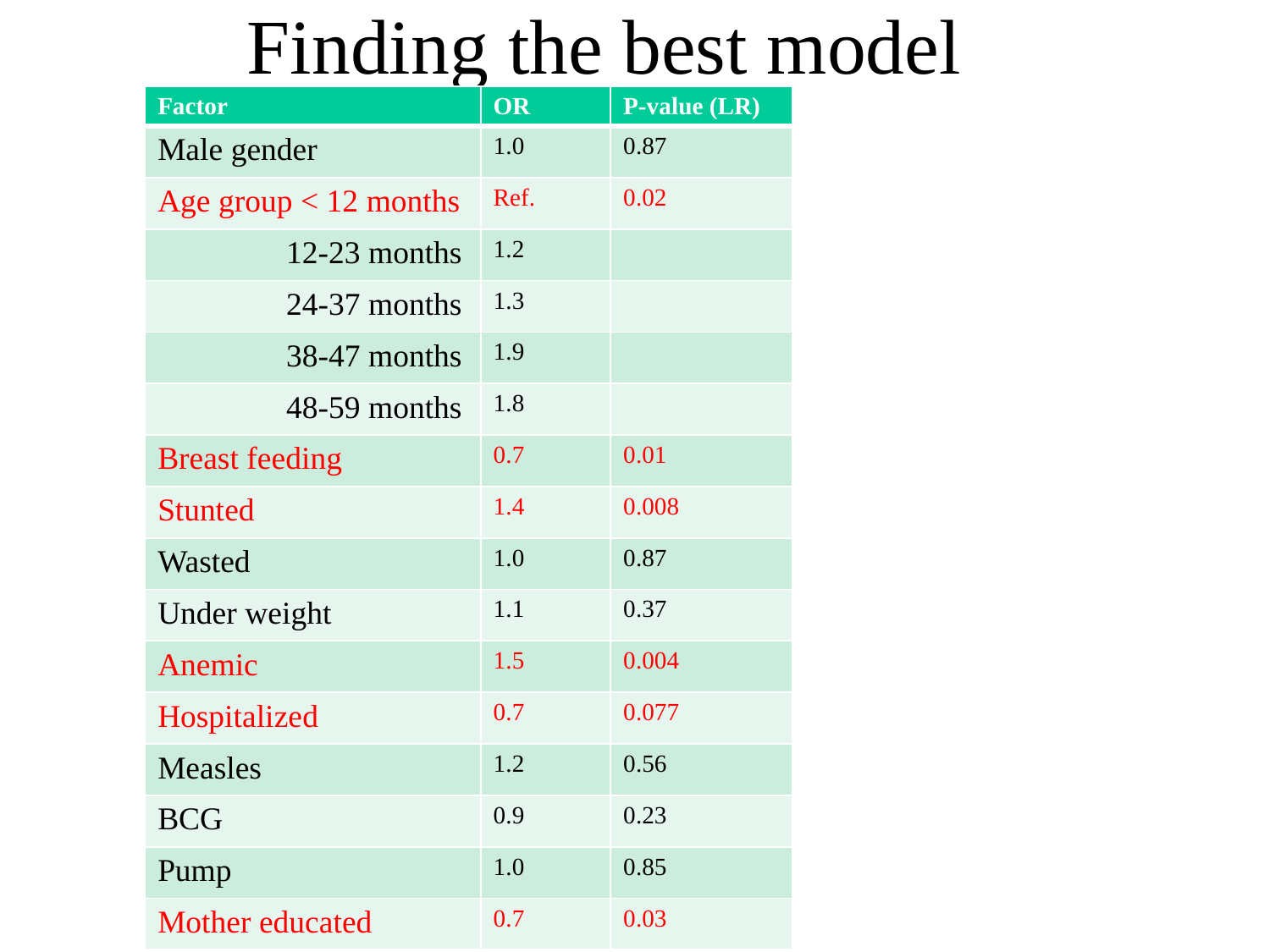

# Finding the best model
| Factor | OR | P-value (LR) |
| --- | --- | --- |
| Male gender | 1.0 | 0.87 |
| Age group < 12 months | Ref. | 0.02 |
| 12-23 months | 1.2 |  |
| 24-37 months | 1.3 |  |
| 38-47 months | 1.9 |  |
| 48-59 months | 1.8 |  |
| Breast feeding | 0.7 | 0.01 |
| Stunted | 1.4 | 0.008 |
| Wasted | 1.0 | 0.87 |
| Under weight | 1.1 | 0.37 |
| Anemic | 1.5 | 0.004 |
| Hospitalized | 0.7 | 0.077 |
| Measles | 1.2 | 0.56 |
| BCG | 0.9 | 0.23 |
| Pump | 1.0 | 0.85 |
| Mother educated | 0.7 | 0.03 |